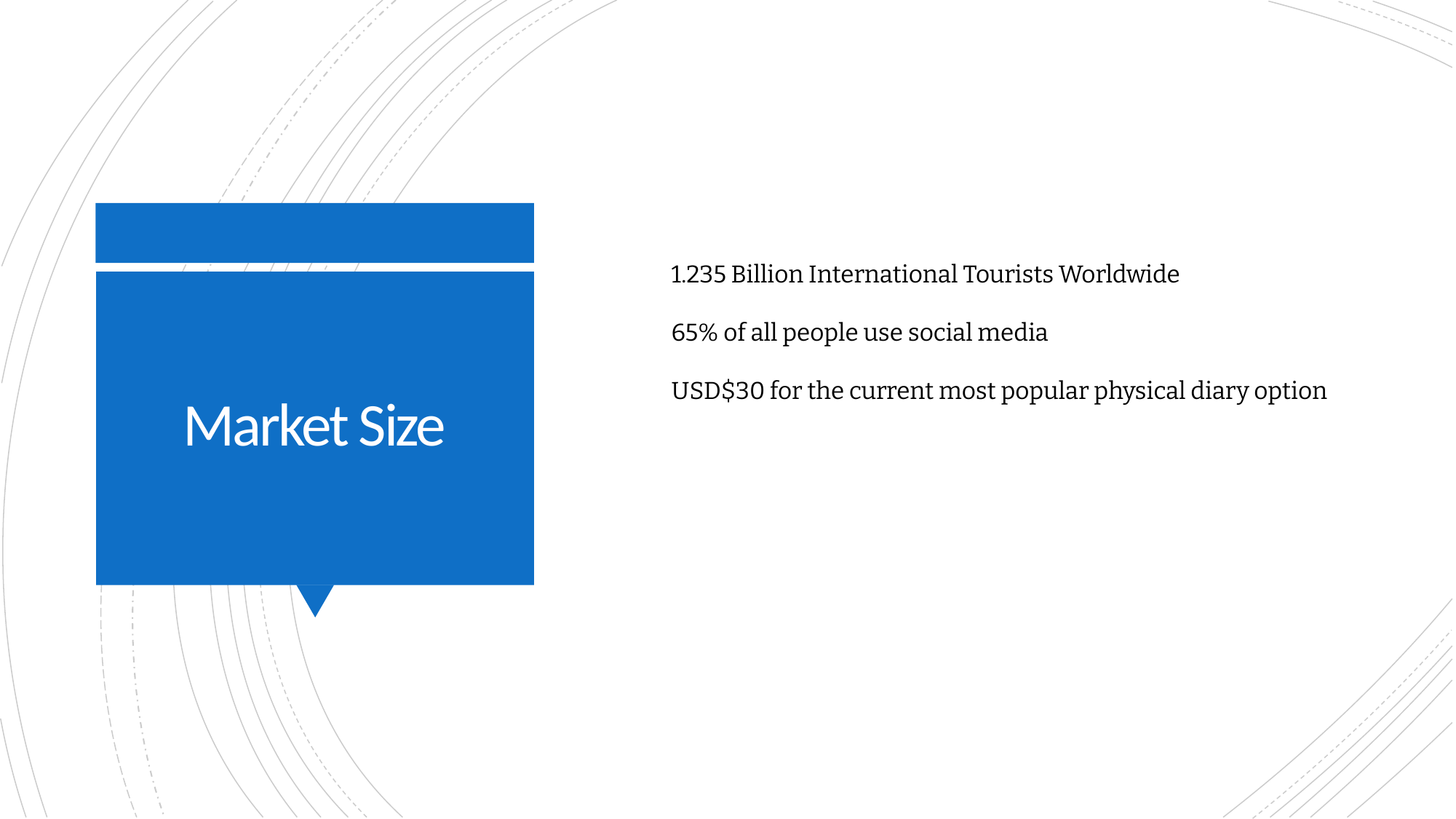

1.235 Billion International Tourists Worldwide

65% of all people use social media

USD$30 for the current most popular physical diary option

# Market Size